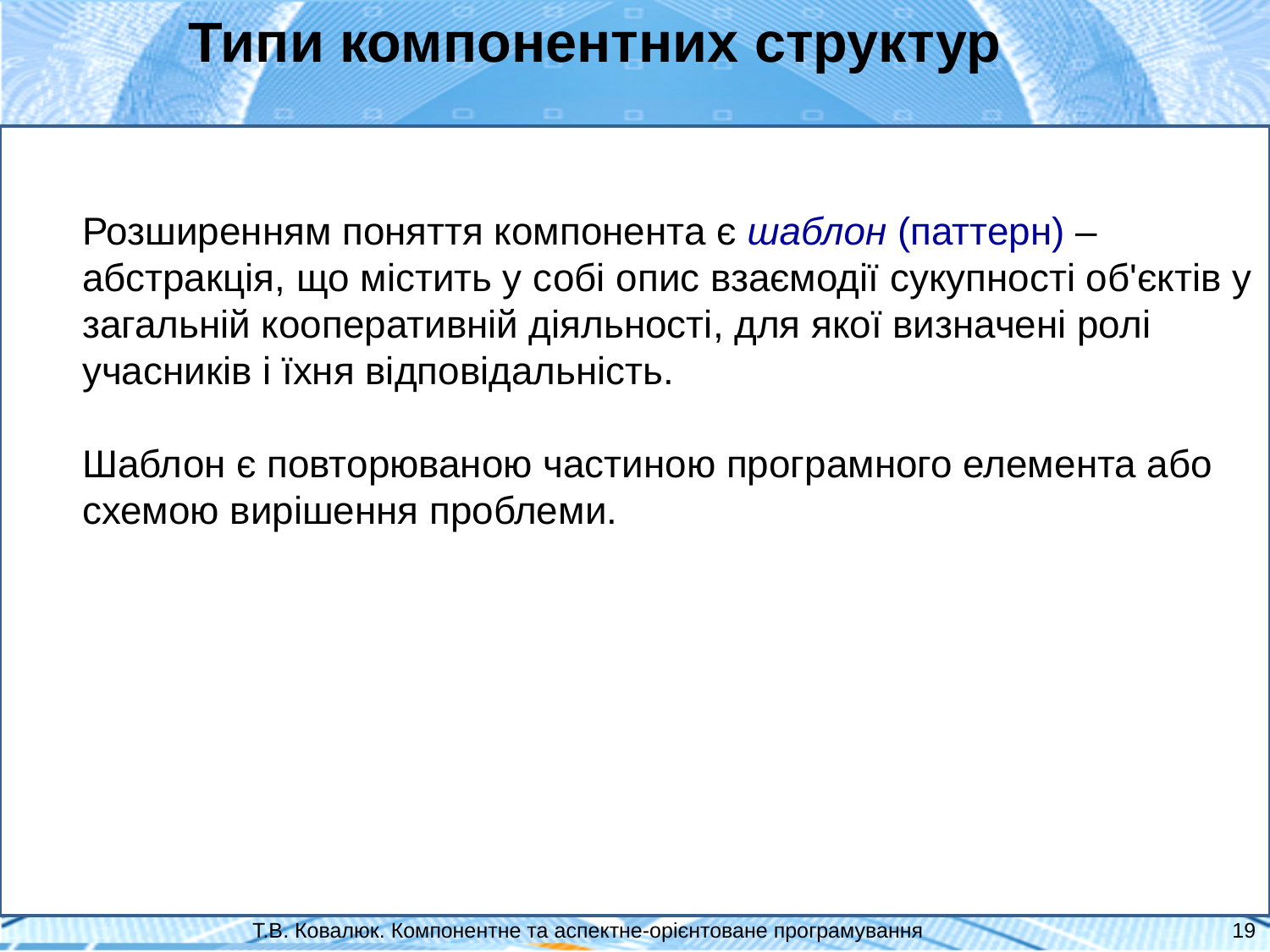

Типи компонентних структур
Розширенням поняття компонента є шаблон (паттерн) – абстракція, що містить у собі опис взаємодії сукупності об'єктів у загальній кооперативній діяльності, для якої визначені ролі учасників і їхня відповідальність.

Шаблон є повторюваною частиною програмного елемента або схемою вирішення проблеми.